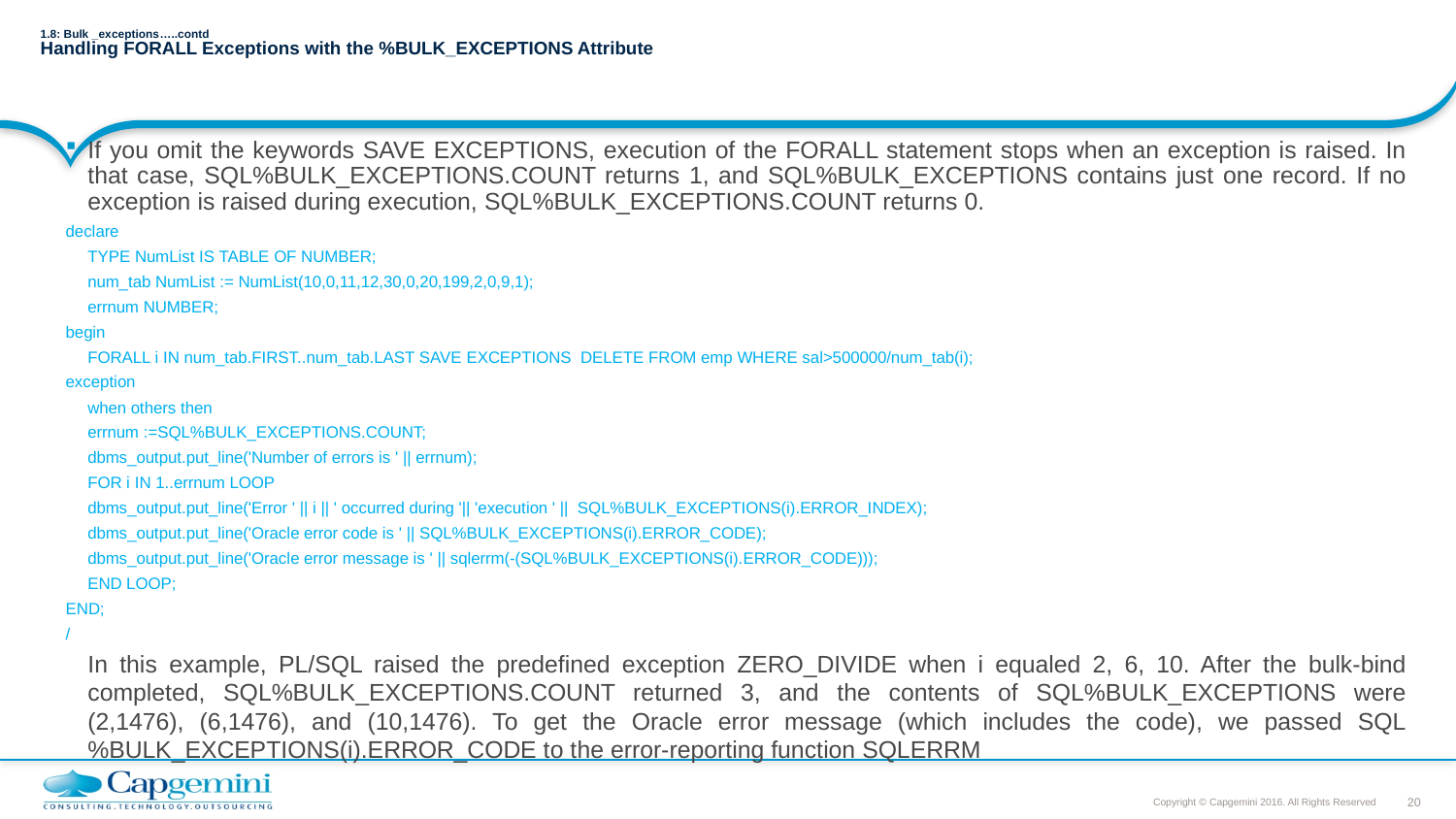

# 1.8: Bulk _exceptions							…..contd Handling FORALL Exceptions with the %BULK_EXCEPTIONS Attribute
If you omit the keywords SAVE EXCEPTIONS, execution of the FORALL statement stops when an exception is raised. In that case, SQL%BULK_EXCEPTIONS.COUNT returns 1, and SQL%BULK_EXCEPTIONS contains just one record. If no exception is raised during execution, SQL%BULK_EXCEPTIONS.COUNT returns 0.
declare
		TYPE NumList IS TABLE OF NUMBER;
 		num_tab NumList := NumList(10,0,11,12,30,0,20,199,2,0,9,1);
		errnum NUMBER;
begin
		FORALL i IN num_tab.FIRST..num_tab.LAST SAVE EXCEPTIONS  DELETE FROM emp WHERE sal>500000/num_tab(i);
exception
		when others then
  			errnum :=SQL%BULK_EXCEPTIONS.COUNT;
			dbms_output.put_line('Number of errors is ' || errnum);
			FOR i IN 1..errnum LOOP
				dbms_output.put_line('Error ' || i || ' occurred during '|| 'execution ' ||  SQL%BULK_EXCEPTIONS(i).ERROR_INDEX);
				dbms_output.put_line('Oracle error code is ' || SQL%BULK_EXCEPTIONS(i).ERROR_CODE);
				dbms_output.put_line('Oracle error message is ' || sqlerrm(-(SQL%BULK_EXCEPTIONS(i).ERROR_CODE)));
			END LOOP;
END;
/
	In this example, PL/SQL raised the predefined exception ZERO_DIVIDE when i equaled 2, 6, 10. After the bulk-bind completed, SQL%BULK_EXCEPTIONS.COUNT returned 3, and the contents of SQL%BULK_EXCEPTIONS were (2,1476), (6,1476), and (10,1476). To get the Oracle error message (which includes the code), we passed SQL%BULK_EXCEPTIONS(i).ERROR_CODE to the error-reporting function SQLERRM